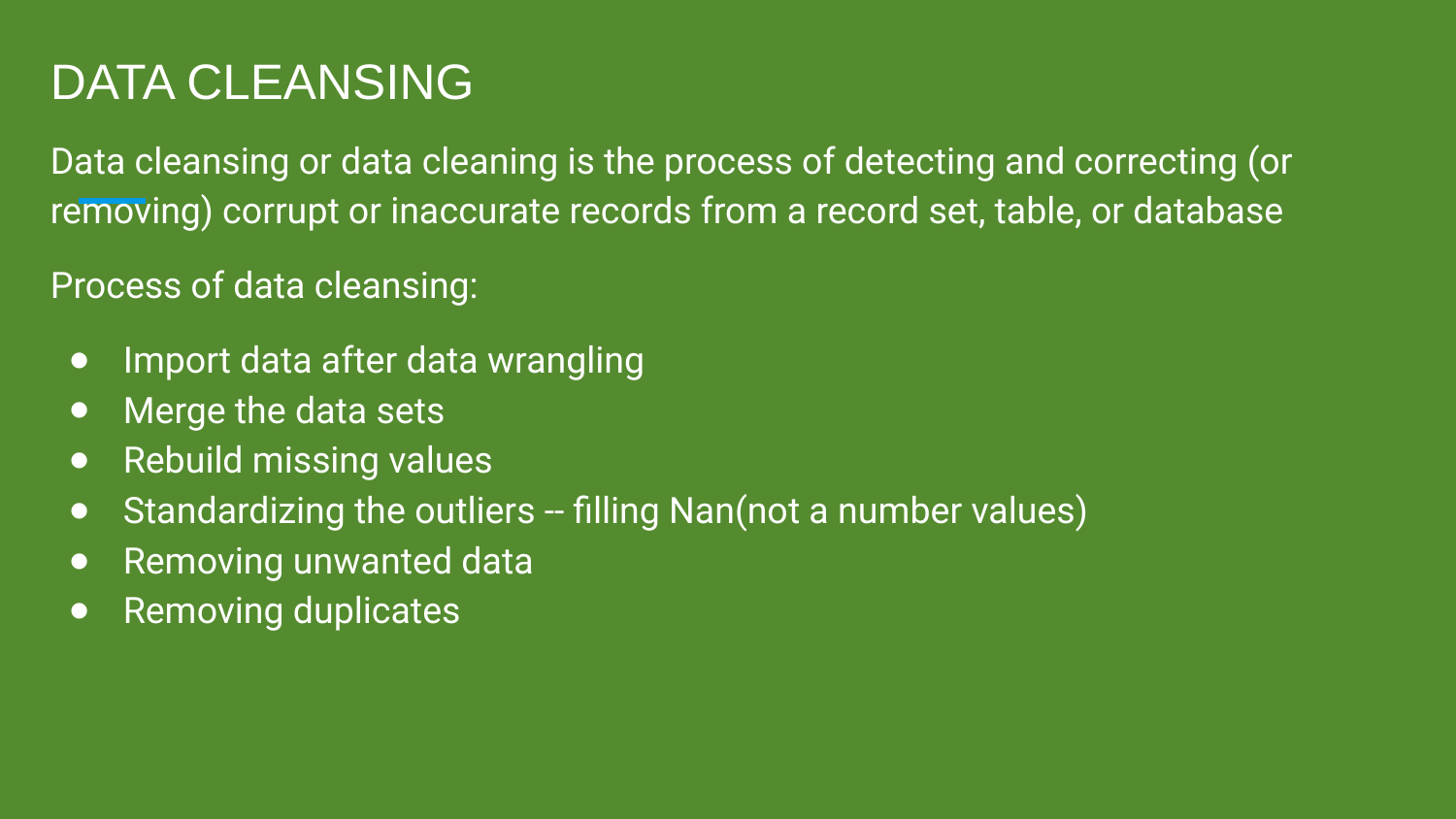

# DATA CLEANSING
Data cleansing or data cleaning is the process of detecting and correcting (or removing) corrupt or inaccurate records from a record set, table, or database
Process of data cleansing:
Import data after data wrangling
Merge the data sets
Rebuild missing values
Standardizing the outliers -- filling Nan(not a number values)
Removing unwanted data
Removing duplicates